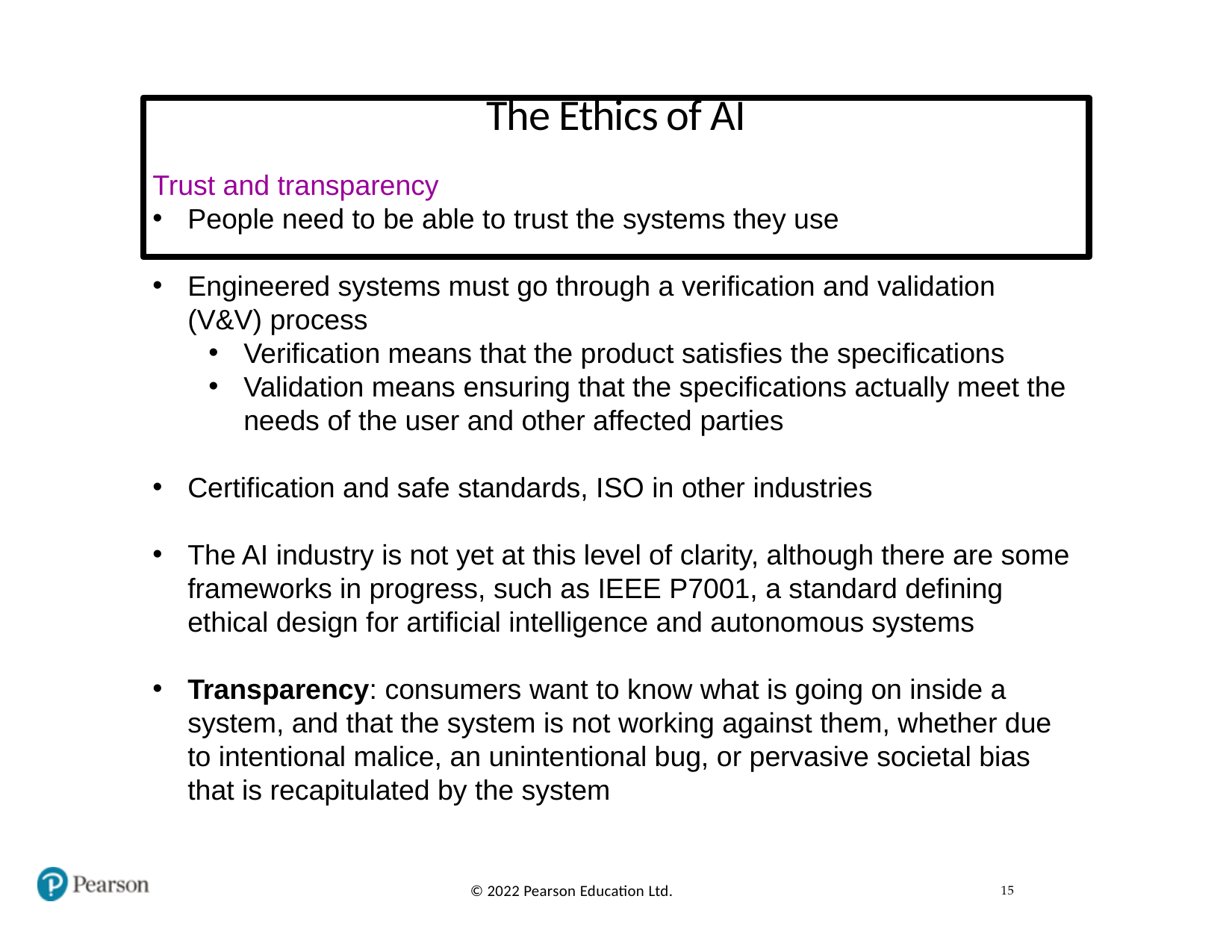

# The Ethics of AI
Trust and transparency
People need to be able to trust the systems they use

Engineered systems must go through a verification and validation (V&V) process
Verification means that the product satisfies the specifications
Validation means ensuring that the specifications actually meet the needs of the user and other affected parties

Certification and safe standards, ISO in other industries

The AI industry is not yet at this level of clarity, although there are some frameworks in progress, such as IEEE P7001, a standard defining ethical design for artificial intelligence and autonomous systems

Transparency: consumers want to know what is going on inside a system, and that the system is not working against them, whether due to intentional malice, an unintentional bug, or pervasive societal bias that is recapitulated by the system
15